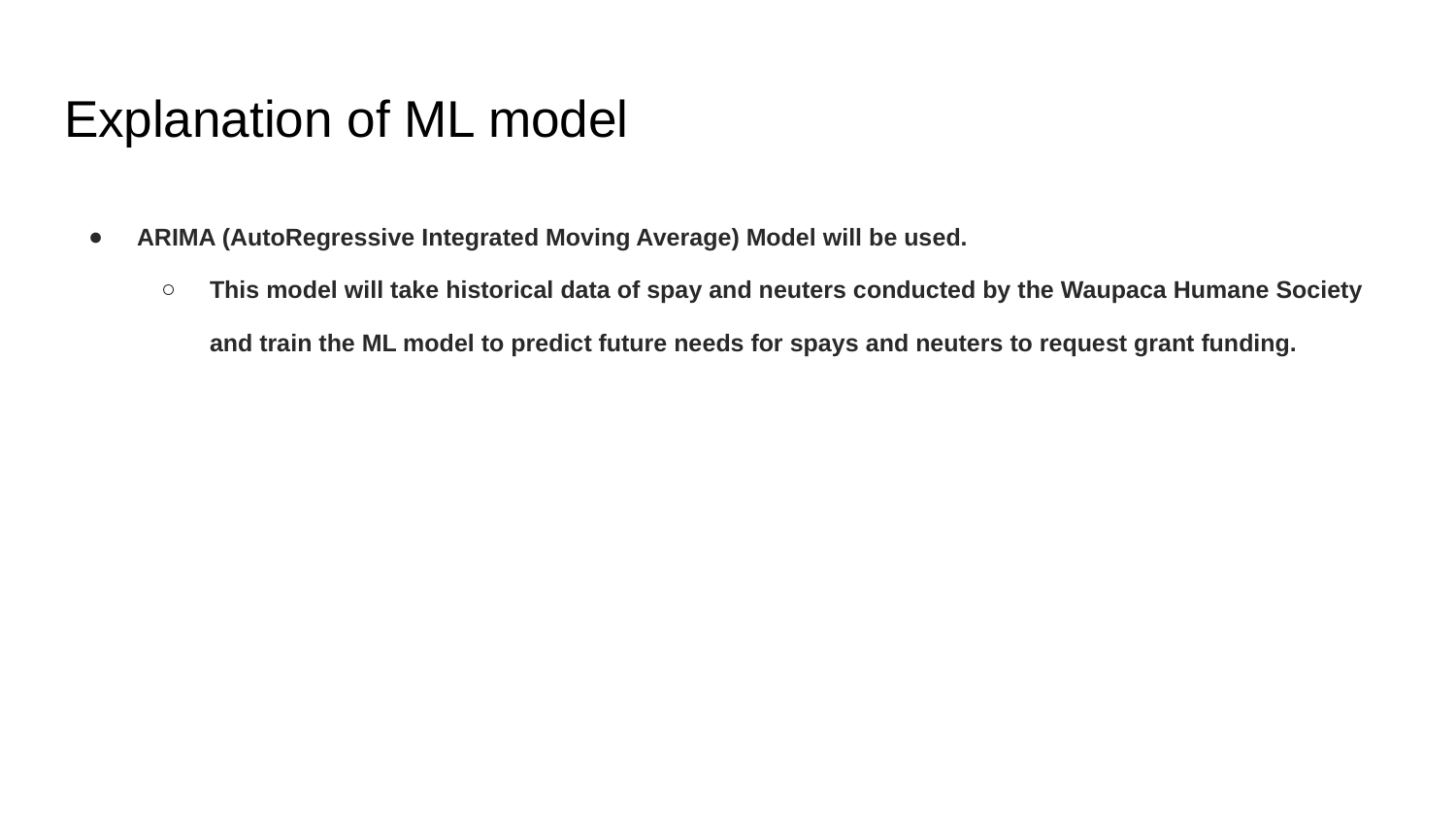

# Explanation of ML model
ARIMA (AutoRegressive Integrated Moving Average) Model will be used.
This model will take historical data of spay and neuters conducted by the Waupaca Humane Society and train the ML model to predict future needs for spays and neuters to request grant funding.